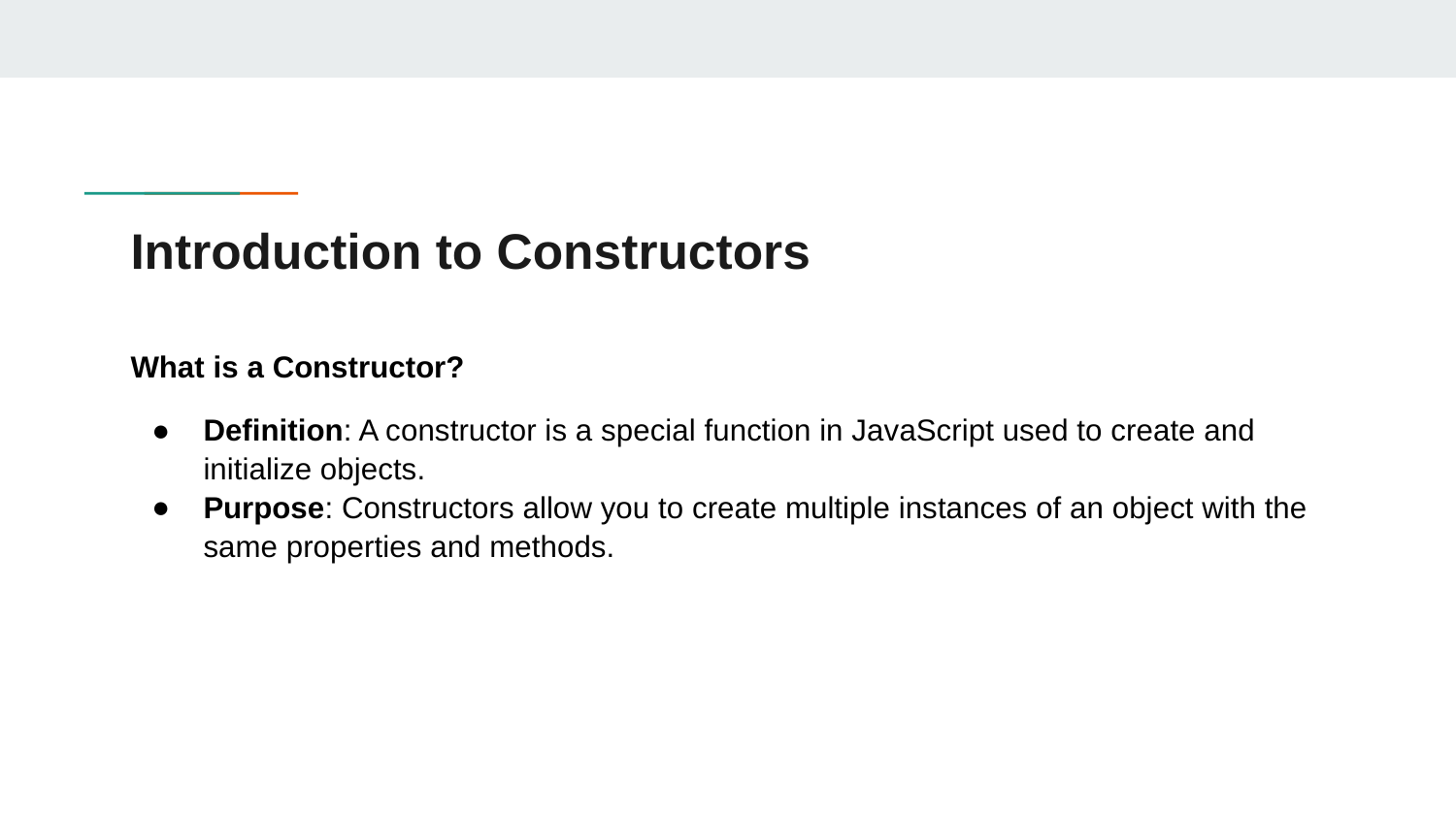

# Introduction to Constructors
What is a Constructor?
Definition: A constructor is a special function in JavaScript used to create and initialize objects.
Purpose: Constructors allow you to create multiple instances of an object with the same properties and methods.